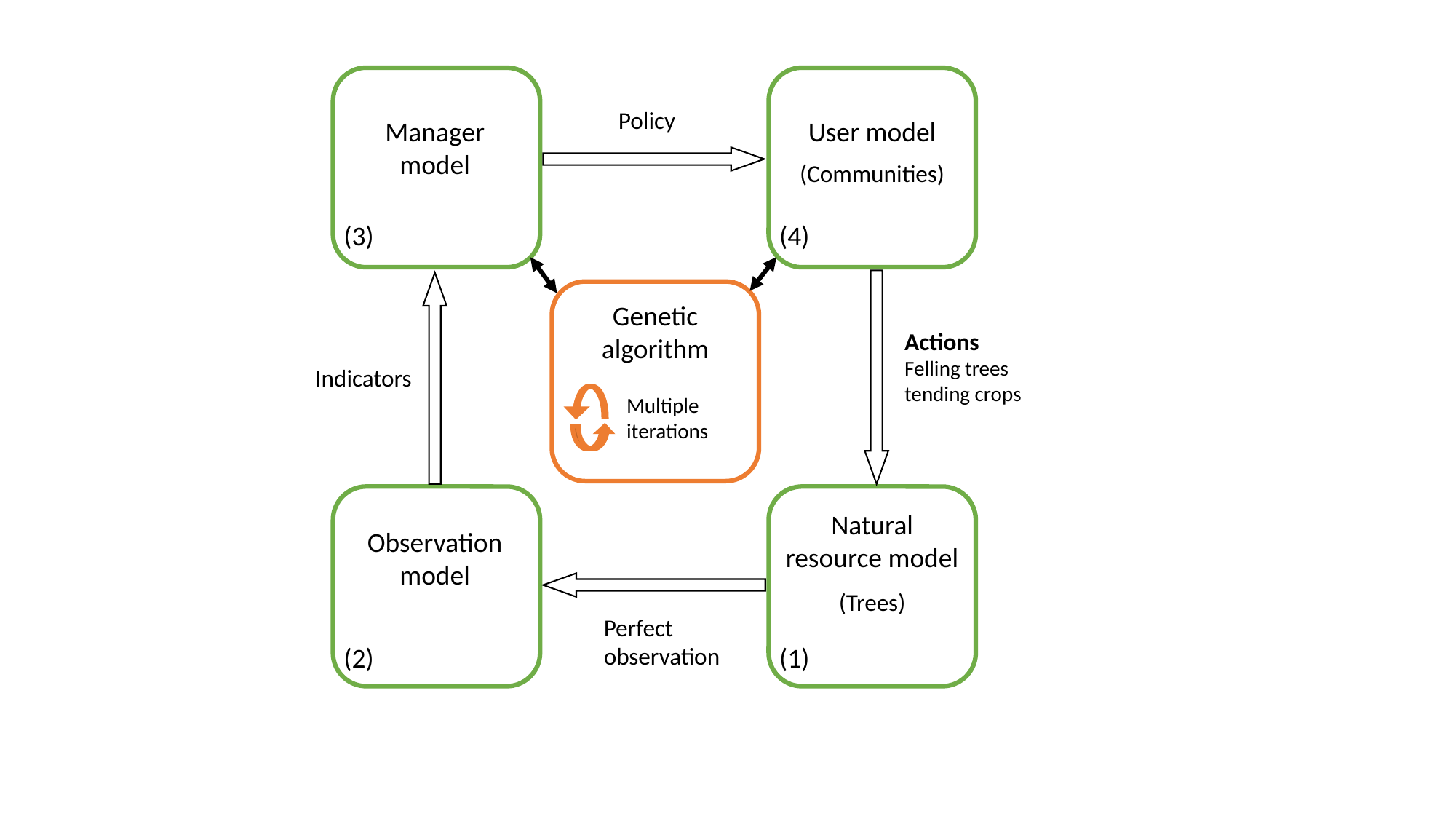

Policy
Manager model
User model

(Communities)
(3)
(4)

Genetic algorithm

Multiple iterations

Actions
Felling trees tending crops
Indicators

Natural resource model
Observation model

(Trees)
Perfect observation
(2)
(1)